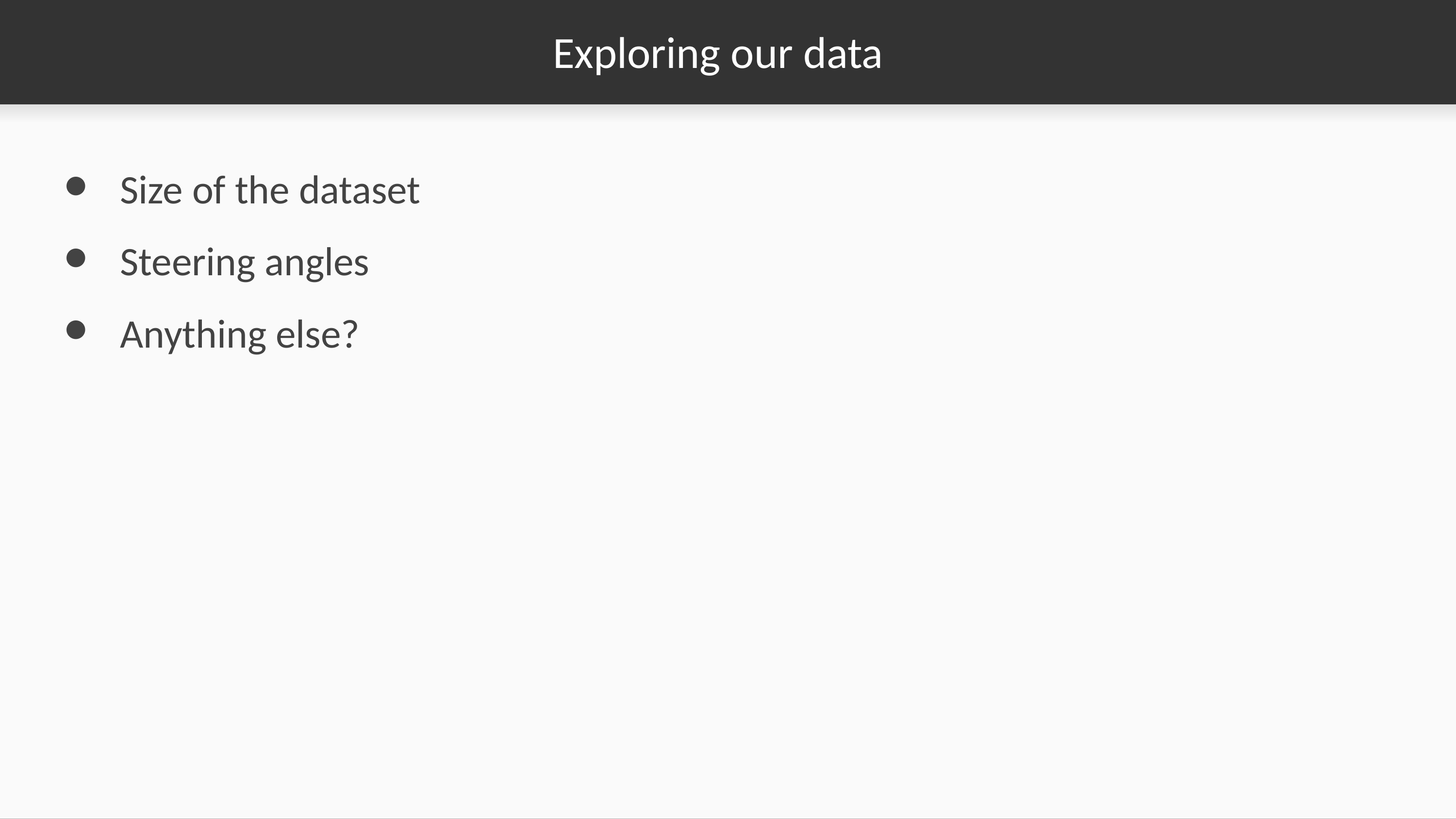

# Exploring our data
Size of the dataset
Steering angles
Anything else?